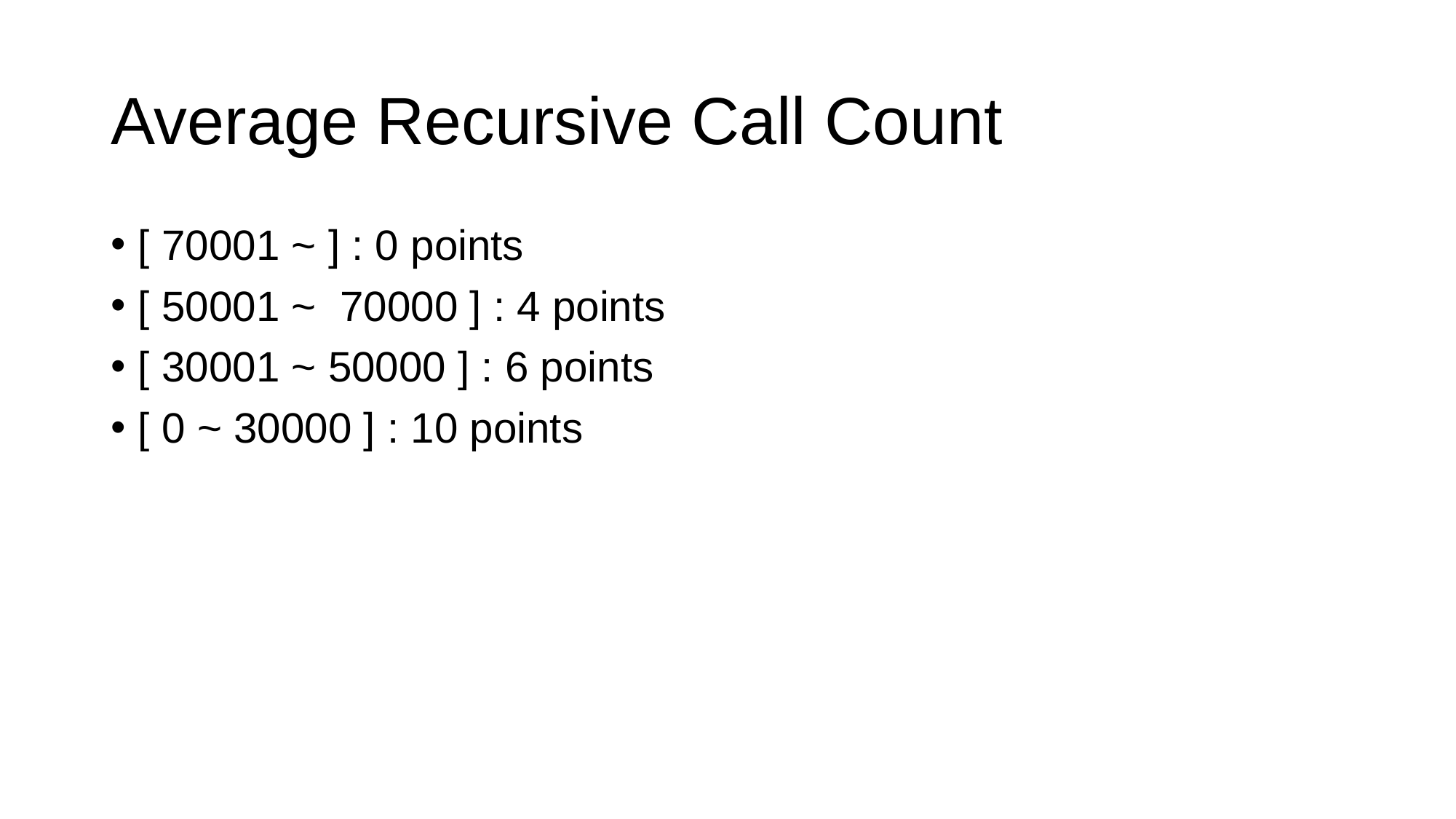

# Average Recursive Call Count
[ 70001 ~ ] : 0 points
[ 50001 ~  70000 ] : 4 points
[ 30001 ~ 50000 ] : 6 points
[ 0 ~ 30000 ] : 10 points